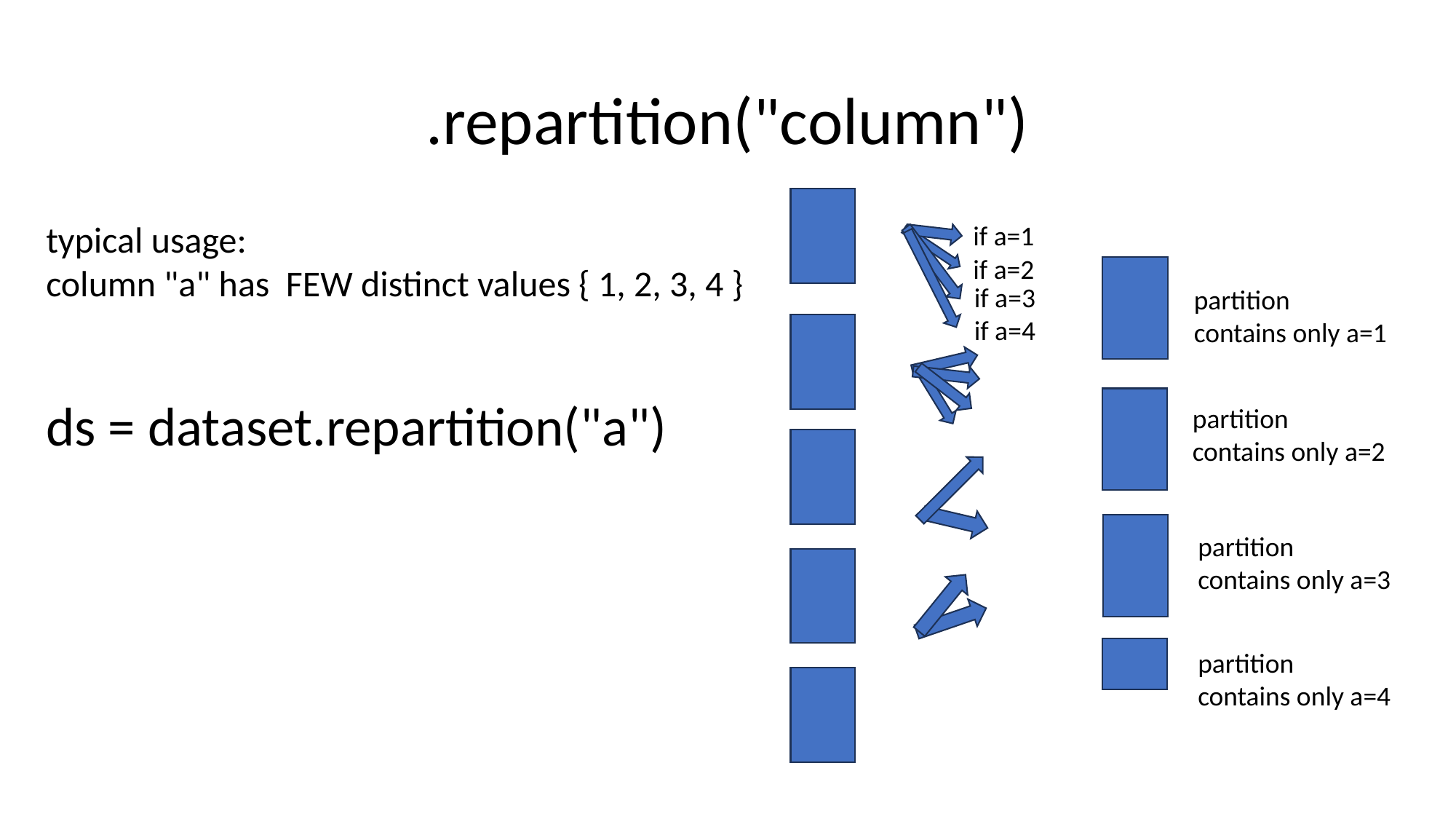

# .repartition("column")

typical usage:
column "a" has  FEW distinct values { 1, 2, 3, 4 }

ds = dataset.repartition("a")

if a=1

if a=2

if a=3
partition
contains only a=1
if a=4

partition
contains only a=2

partition
contains only a=3

partition
contains only a=4